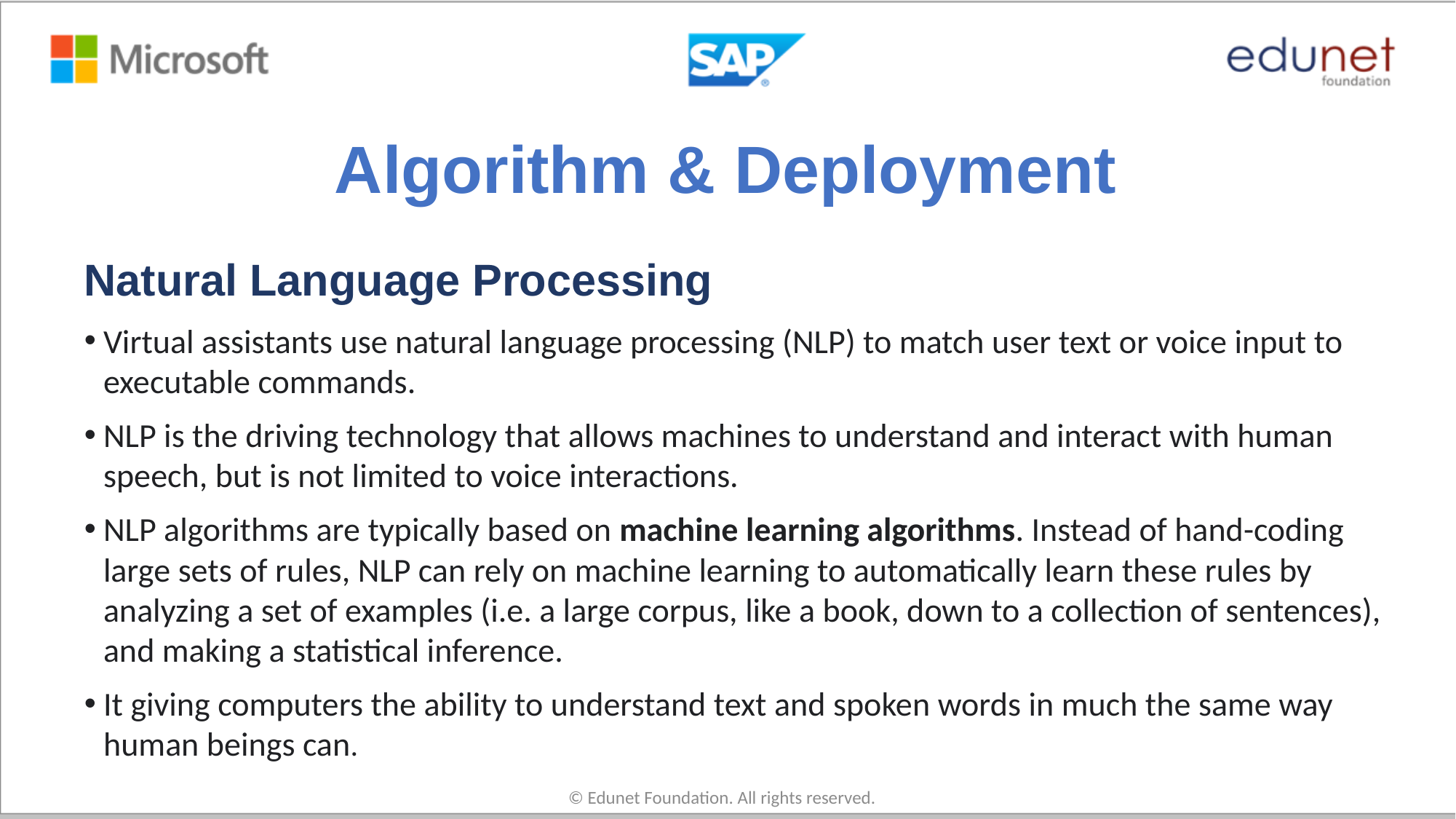

# Algorithm & Deployment
Natural Language Processing
Virtual assistants use natural language processing (NLP) to match user text or voice input to executable commands.
NLP is the driving technology that allows machines to understand and interact with human speech, but is not limited to voice interactions.
NLP algorithms are typically based on machine learning algorithms. Instead of hand-coding large sets of rules, NLP can rely on machine learning to automatically learn these rules by analyzing a set of examples (i.e. a large corpus, like a book, down to a collection of sentences), and making a statistical inference.
It giving computers the ability to understand text and spoken words in much the same way human beings can.
© Edunet Foundation. All rights reserved.